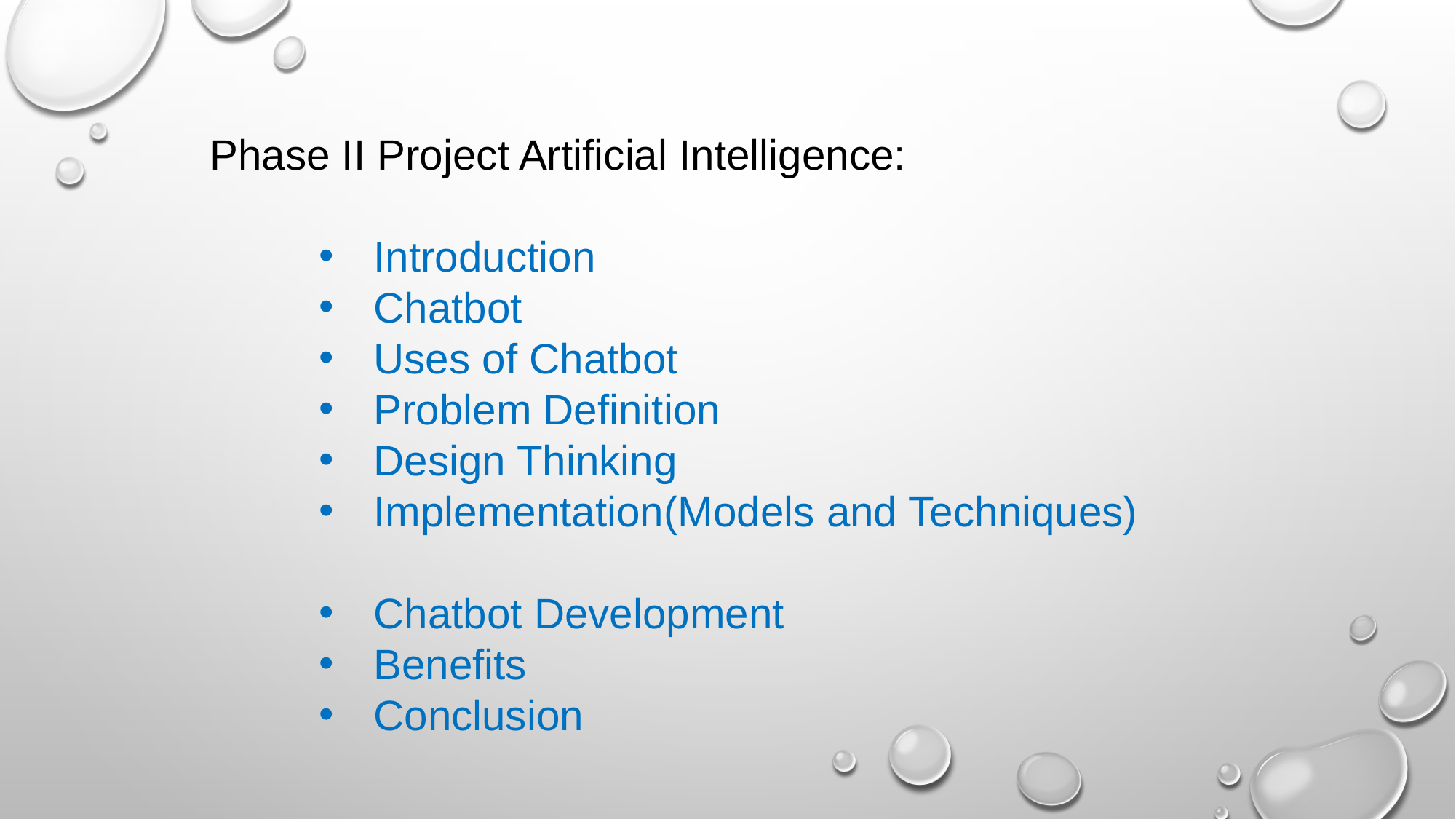

Phase II Project Artificial Intelligence:

Introduction
Chatbot
Uses of Chatbot
Problem Definition
Design Thinking
Implementation(Models and Techniques)
Chatbot Development
Benefits
Conclusion